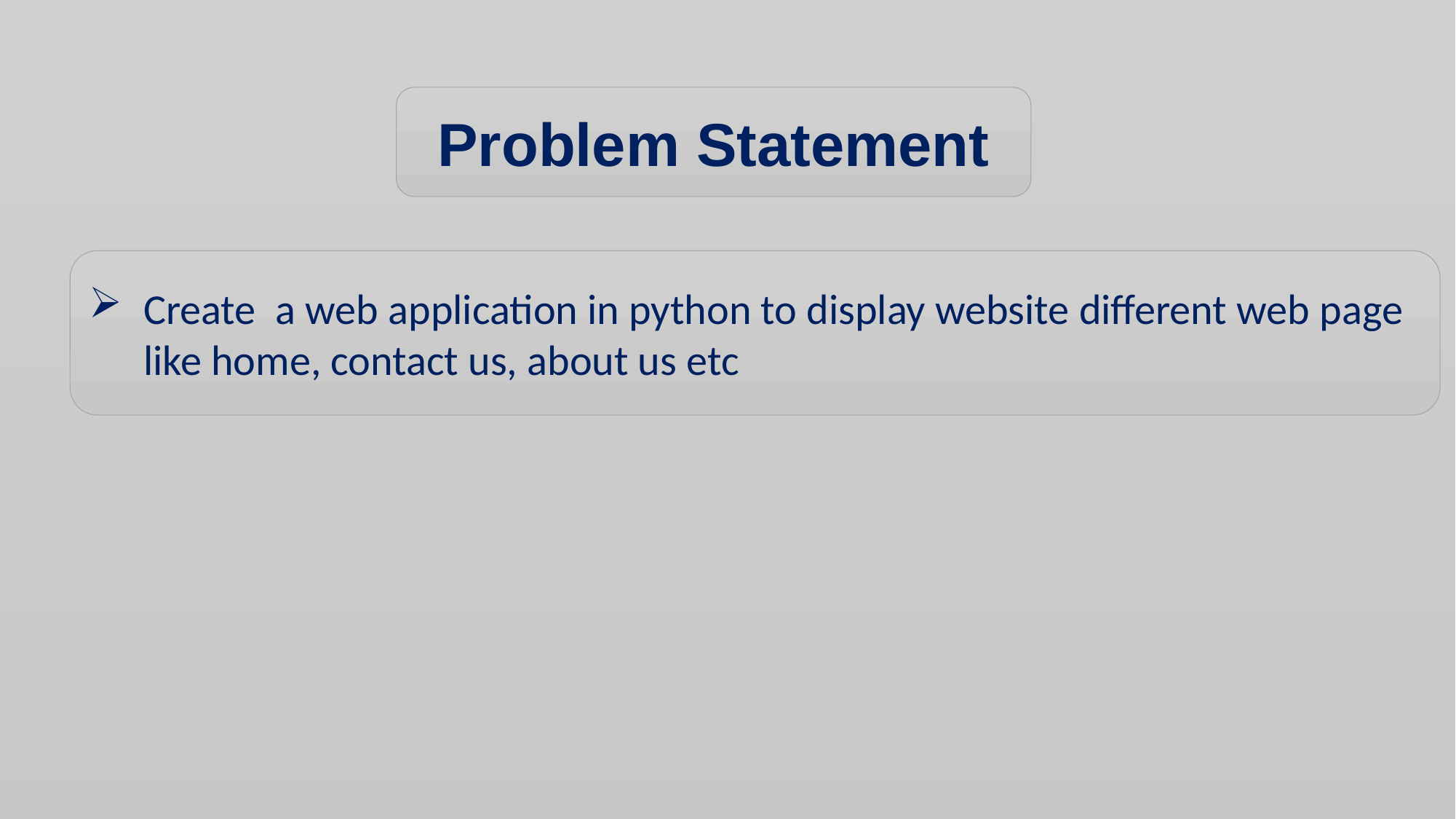

Problem Statement
Create  a web application in python to display website different web page like home, contact us, about us etc